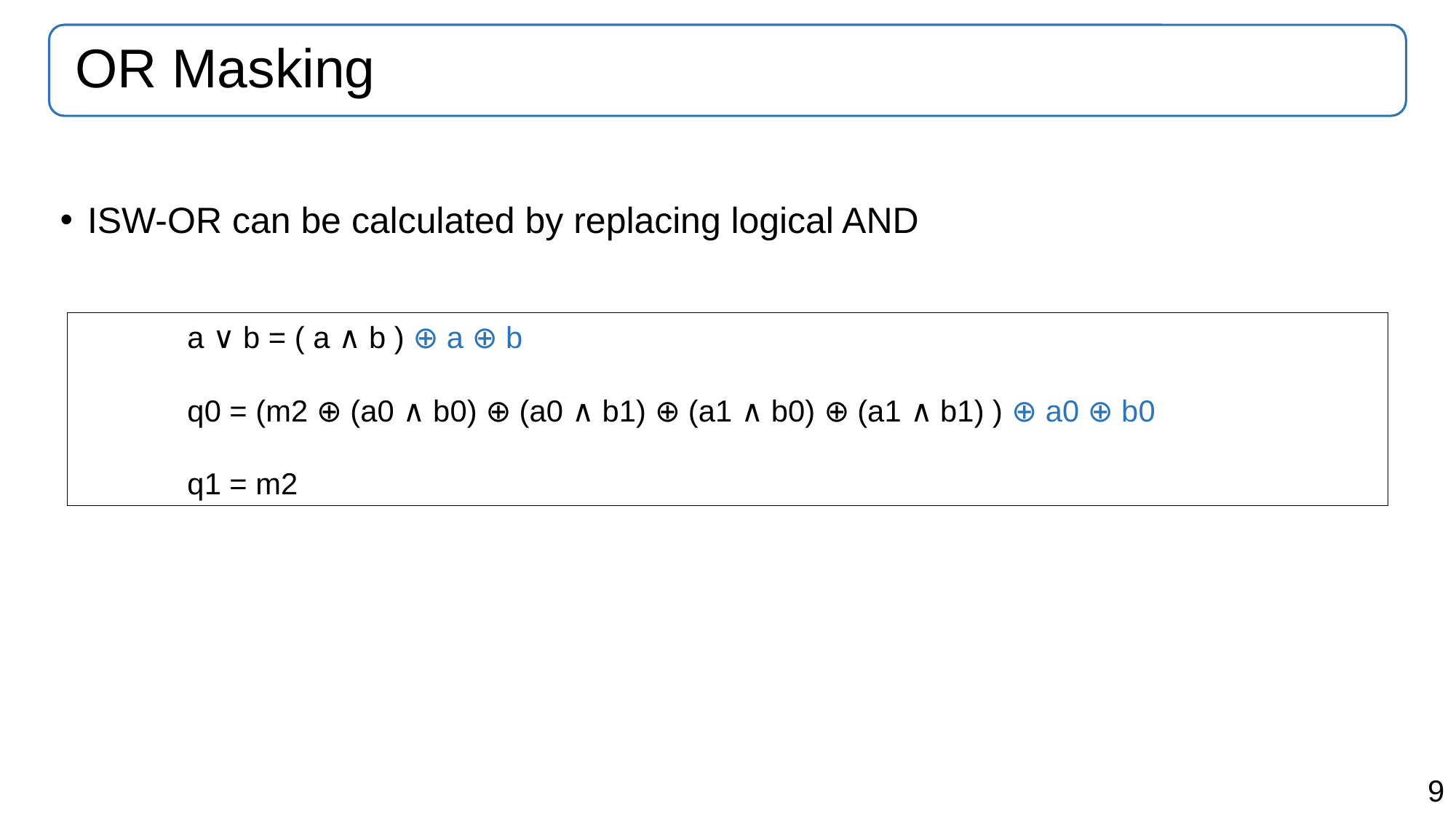

# OR Masking

ISW-OR can be calculated by replacing logical AND

	a ∨ b = ( a ∧ b ) ⊕ a ⊕ b

	q0 = (m2 ⊕ (a0 ∧ b0) ⊕ (a0 ∧ b1) ⊕ (a1 ∧ b0) ⊕ (a1 ∧ b1) ) ⊕ a0 ⊕ b0

	q1 = m2